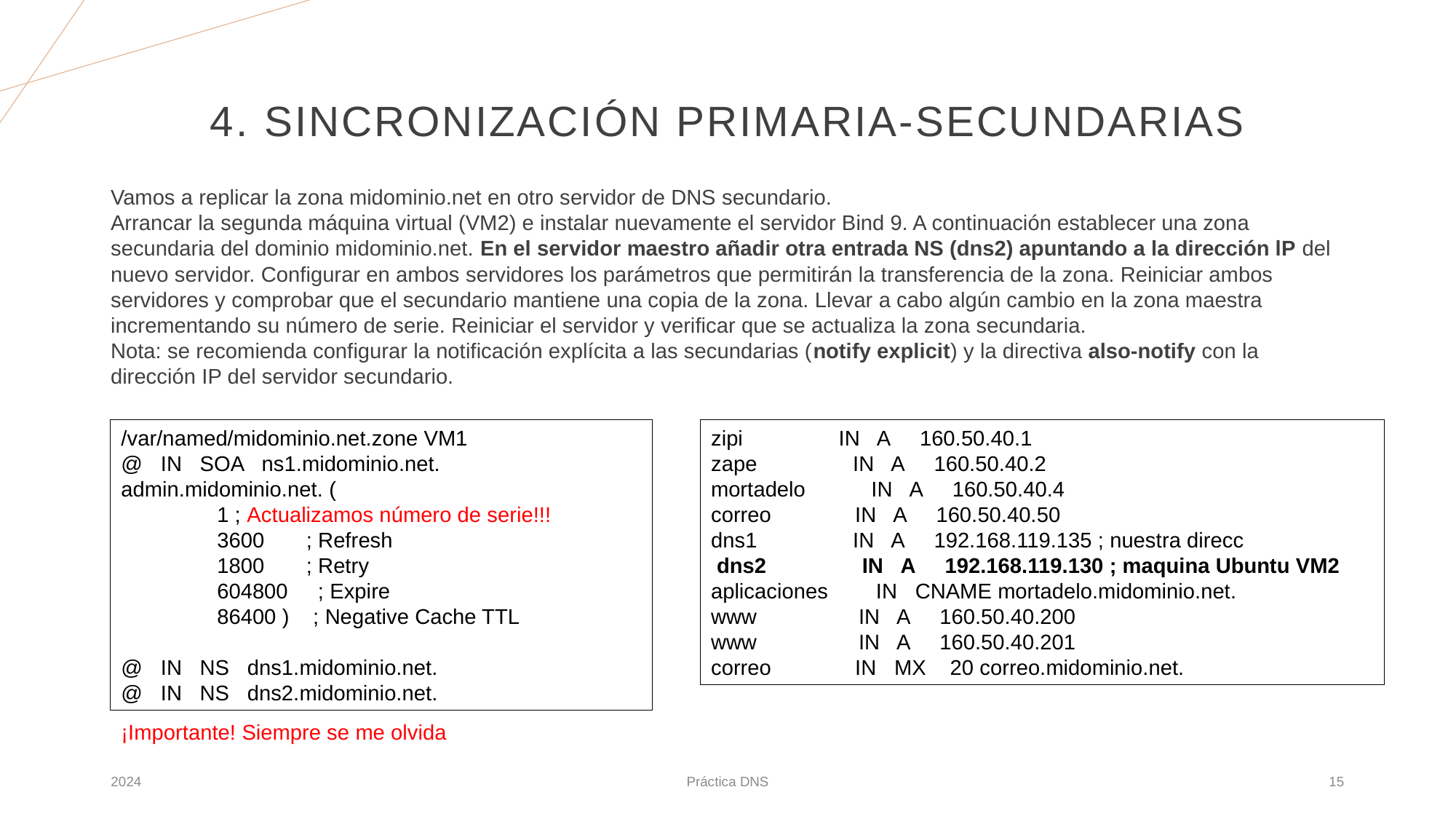

# 4. Sincronización primaria-secundarias
Vamos a replicar la zona midominio.net en otro servidor de DNS secundario.
Arrancar la segunda máquina virtual (VM2) e instalar nuevamente el servidor Bind 9. A continuación establecer una zona secundaria del dominio midominio.net. En el servidor maestro añadir otra entrada NS (dns2) apuntando a la dirección lP del nuevo servidor. Configurar en ambos servidores los parámetros que permitirán la transferencia de la zona. Reiniciar ambos servidores y comprobar que el secundario mantiene una copia de la zona. Llevar a cabo algún cambio en la zona maestra incrementando su número de serie. Reiniciar el servidor y verificar que se actualiza la zona secundaria.
Nota: se recomienda configurar la notificación explícita a las secundarias (notify explicit) y la directiva also-notify con la dirección IP del servidor secundario.
/var/named/midominio.net.zone VM1
@   IN   SOA   ns1.midominio.net. admin.midominio.net. (
                1 ; Actualizamos número de serie!!!
                3600       ; Refresh
                1800       ; Retry
                604800     ; Expire
                86400 )    ; Negative Cache TTL

@   IN   NS   dns1.midominio.net.
@   IN   NS   dns2.midominio.net.
zipi                IN   A     160.50.40.1
zape                IN   A     160.50.40.2
mortadelo           IN   A     160.50.40.4
correo              IN   A     160.50.40.50
dns1                IN   A     192.168.119.135 ; nuestra direcc
 dns2                IN   A     192.168.119.130 ; maquina Ubuntu VM2
aplicaciones        IN   CNAME mortadelo.midominio.net.
www                 IN   A     160.50.40.200
www                 IN   A     160.50.40.201
correo              IN   MX    20 correo.midominio.net.
¡Importante! Siempre se me olvida
2024
Práctica DNS
15